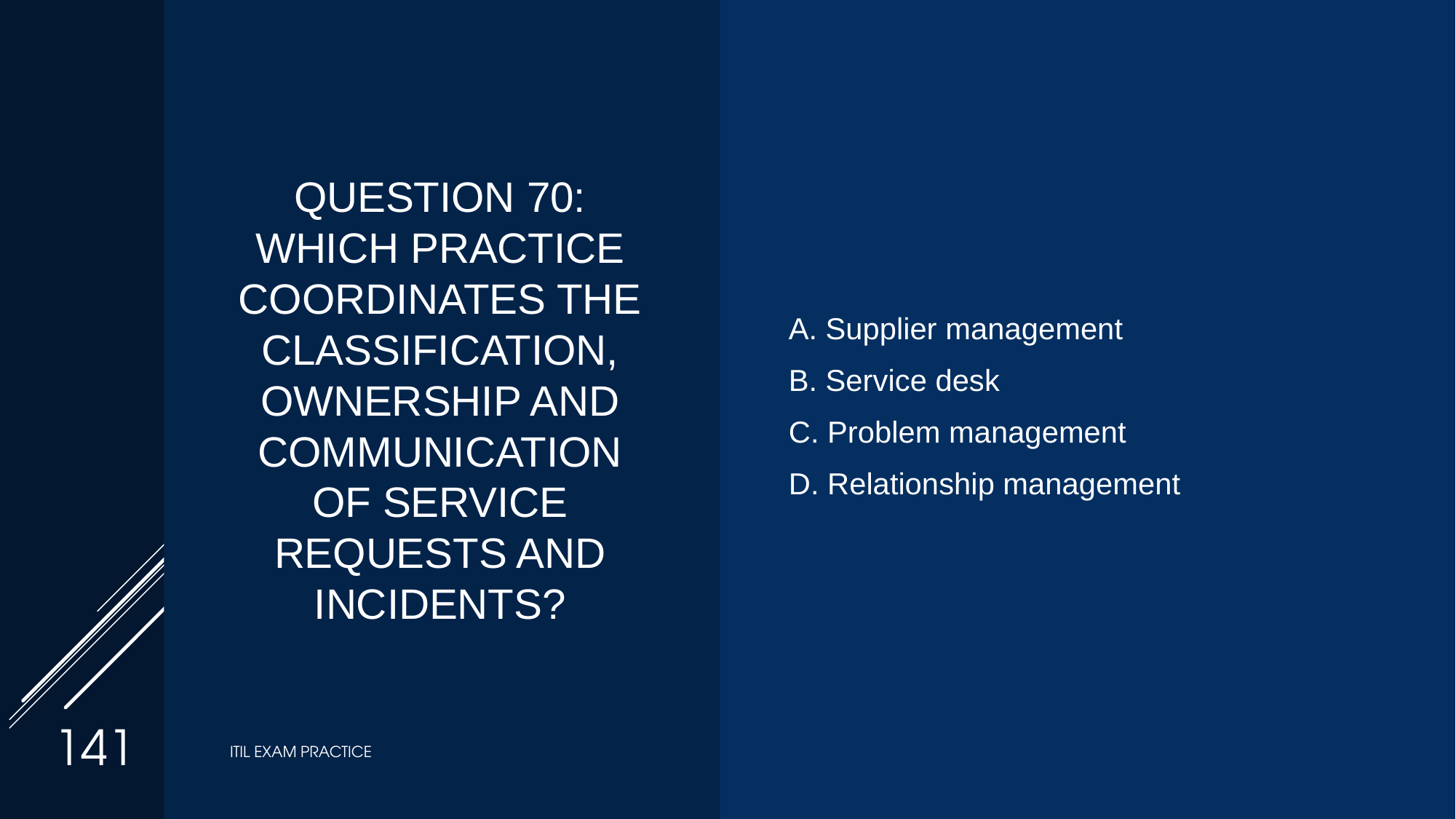

# Question 70: Which practice coordinates the classification, ownership and communication of service requests and incidents?
A. Supplier management
B. Service desk
C. Problem management
D. Relationship management
141
ITIL EXAM PRACTICE